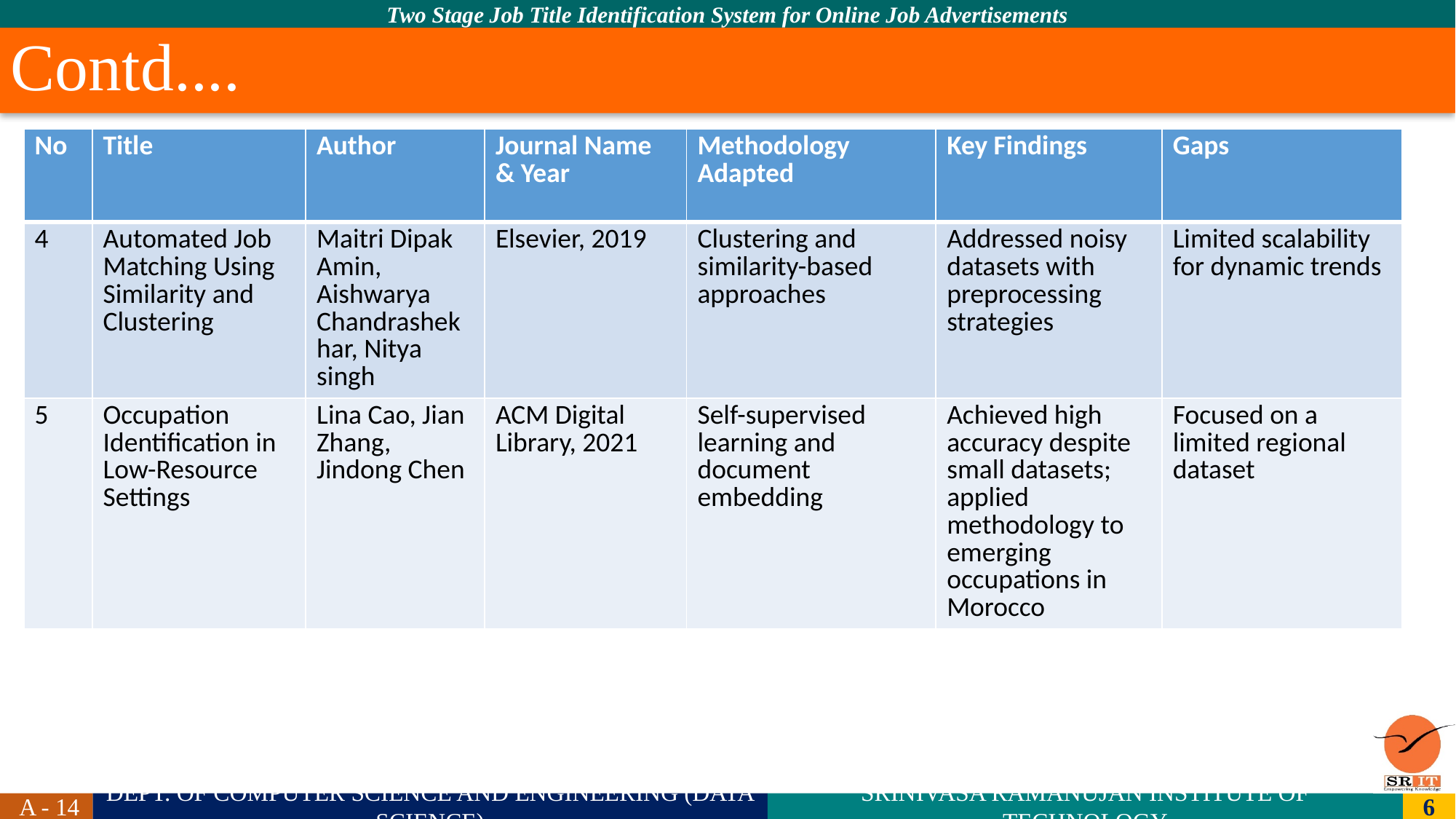

# Contd....
| No | Title | Author | Journal Name & Year | Methodology Adapted | Key Findings | Gaps |
| --- | --- | --- | --- | --- | --- | --- |
| 4 | Automated Job Matching Using Similarity and Clustering | Maitri Dipak Amin, Aishwarya Chandrashekhar, Nitya singh | Elsevier, 2019 | Clustering and similarity-based approaches | Addressed noisy datasets with preprocessing strategies | Limited scalability for dynamic trends |
| 5 | Occupation Identification in Low-Resource Settings | Lina Cao, Jian Zhang, Jindong Chen | ACM Digital Library, 2021 | Self-supervised learning and document embedding | Achieved high accuracy despite small datasets; applied methodology to emerging occupations in Morocco | Focused on a limited regional dataset |